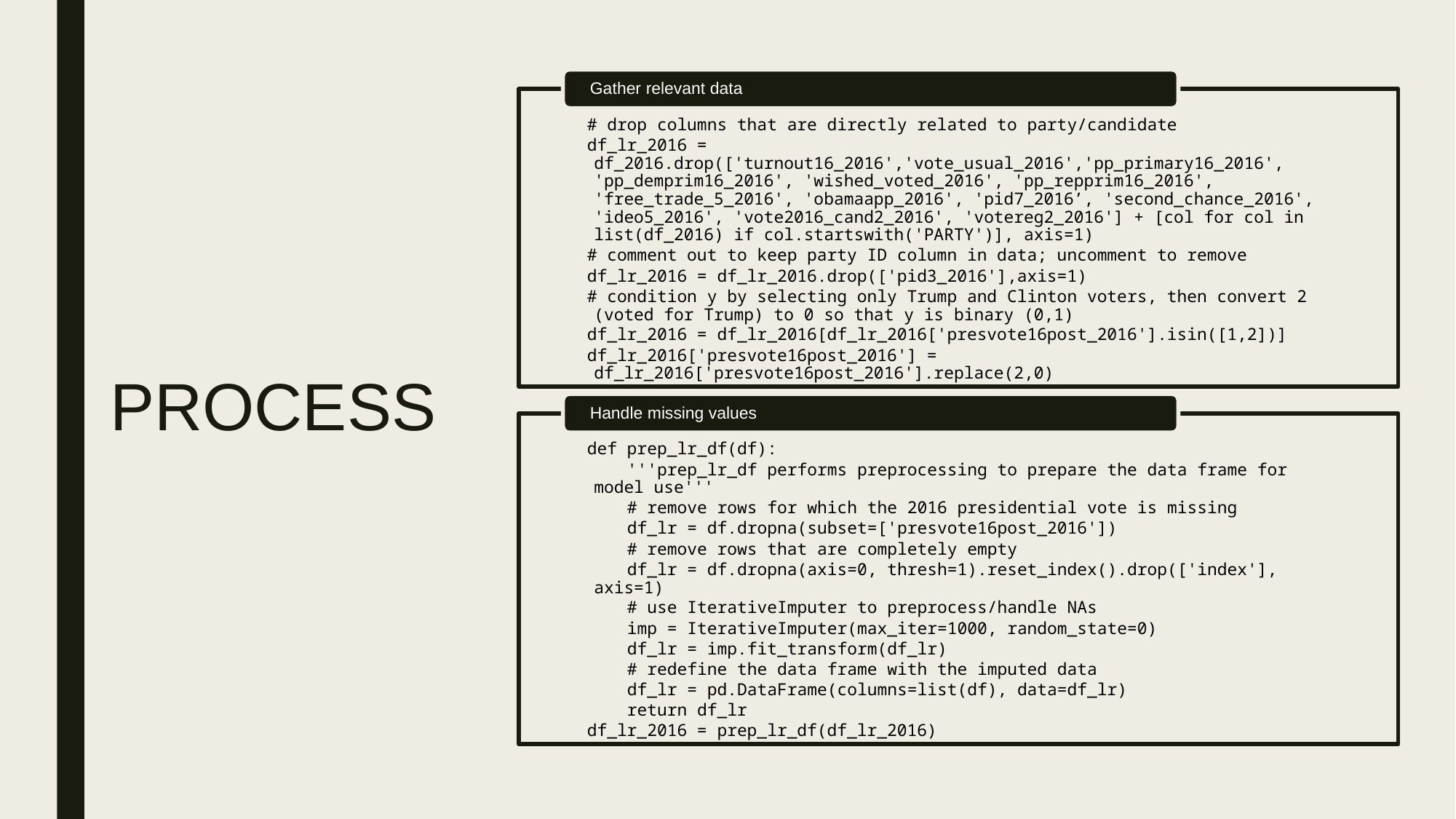

# drop columns that are directly related to party/candidate
df_lr_2016 = df_2016.drop(['turnout16_2016','vote_usual_2016','pp_primary16_2016', 'pp_demprim16_2016', 'wished_voted_2016', 'pp_repprim16_2016', 'free_trade_5_2016', 'obamaapp_2016', 'pid7_2016’, 'second_chance_2016', 'ideo5_2016', 'vote2016_cand2_2016', 'votereg2_2016'] + [col for col in list(df_2016) if col.startswith('PARTY')], axis=1)
# comment out to keep party ID column in data; uncomment to remove
df_lr_2016 = df_lr_2016.drop(['pid3_2016'],axis=1)
# condition y by selecting only Trump and Clinton voters, then convert 2 (voted for Trump) to 0 so that y is binary (0,1)
df_lr_2016 = df_lr_2016[df_lr_2016['presvote16post_2016'].isin([1,2])]
df_lr_2016['presvote16post_2016'] = df_lr_2016['presvote16post_2016'].replace(2,0)
Gather relevant data
def prep_lr_df(df):
    '''prep_lr_df performs preprocessing to prepare the data frame for model use'''
    # remove rows for which the 2016 presidential vote is missing
    df_lr = df.dropna(subset=['presvote16post_2016'])
    # remove rows that are completely empty
    df_lr = df.dropna(axis=0, thresh=1).reset_index().drop(['index'], axis=1)
    # use IterativeImputer to preprocess/handle NAs
    imp = IterativeImputer(max_iter=1000, random_state=0)
    df_lr = imp.fit_transform(df_lr)
    # redefine the data frame with the imputed data
    df_lr = pd.DataFrame(columns=list(df), data=df_lr)
    return df_lr
df_lr_2016 = prep_lr_df(df_lr_2016)
Handle missing values
# PROCESS